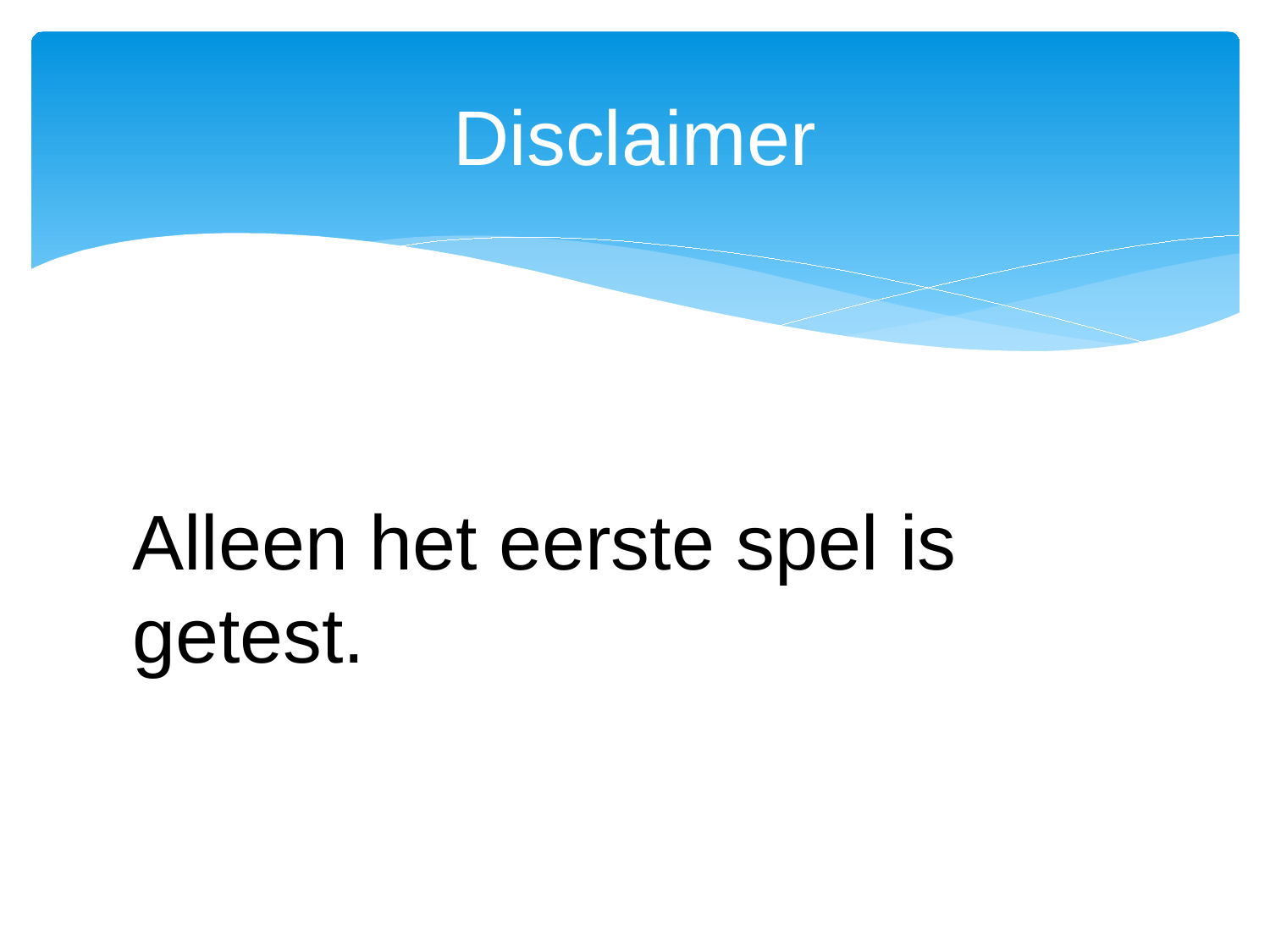

# Disclaimer
Alleen het eerste spel is getest.